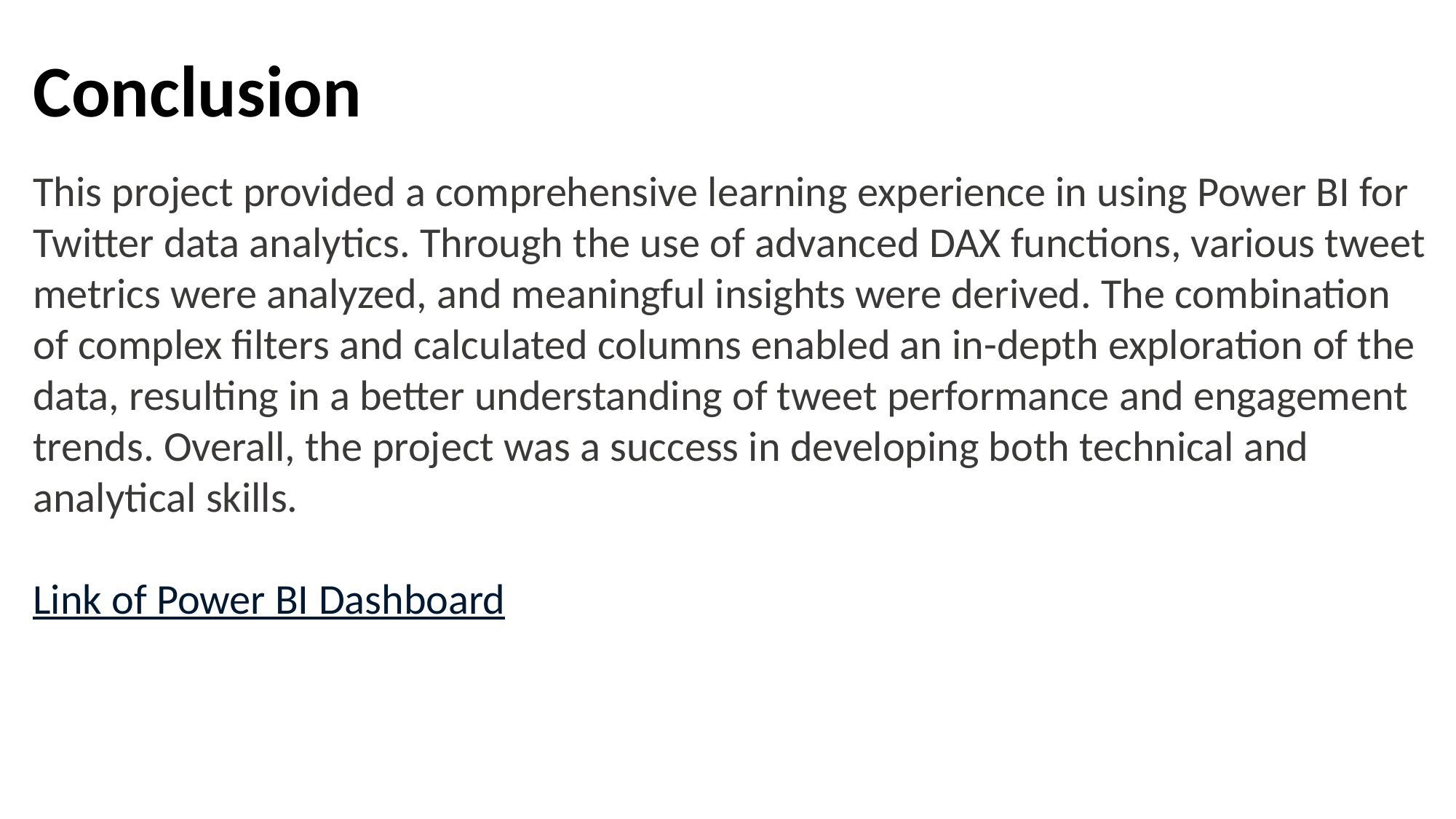

Conclusion

This project provided a comprehensive learning experience in using Power BI for Twitter data analytics. Through the use of advanced DAX functions, various tweet metrics were analyzed, and meaningful insights were derived. The combination of complex filters and calculated columns enabled an in-depth exploration of the data, resulting in a better understanding of tweet performance and engagement trends. Overall, the project was a success in developing both technical and analytical skills.

Link of Power BI Dashboard